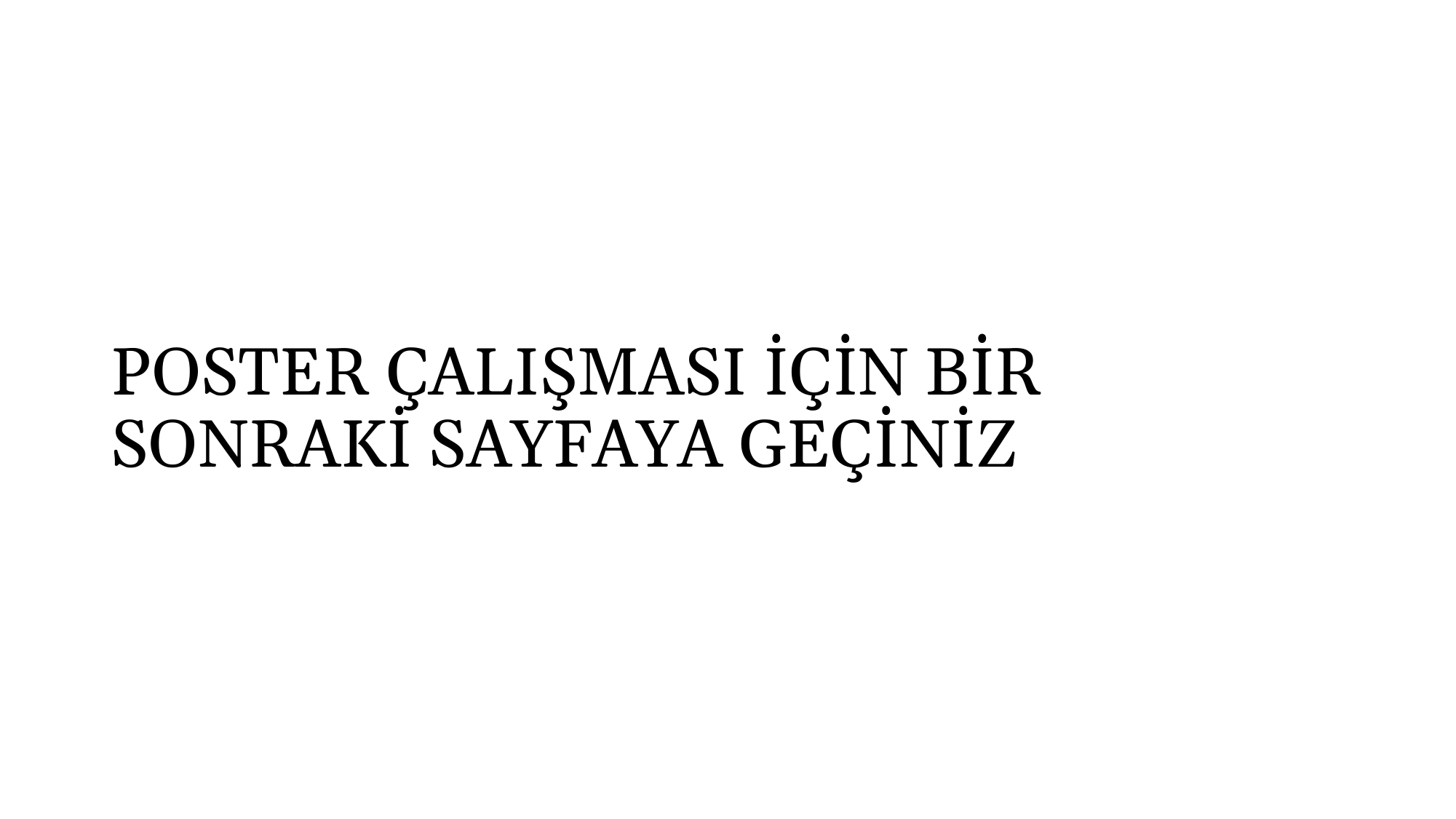

# POSTER ÇALIŞMASI İÇİN BİR SONRAKİ SAYFAYA GEÇİNİZ